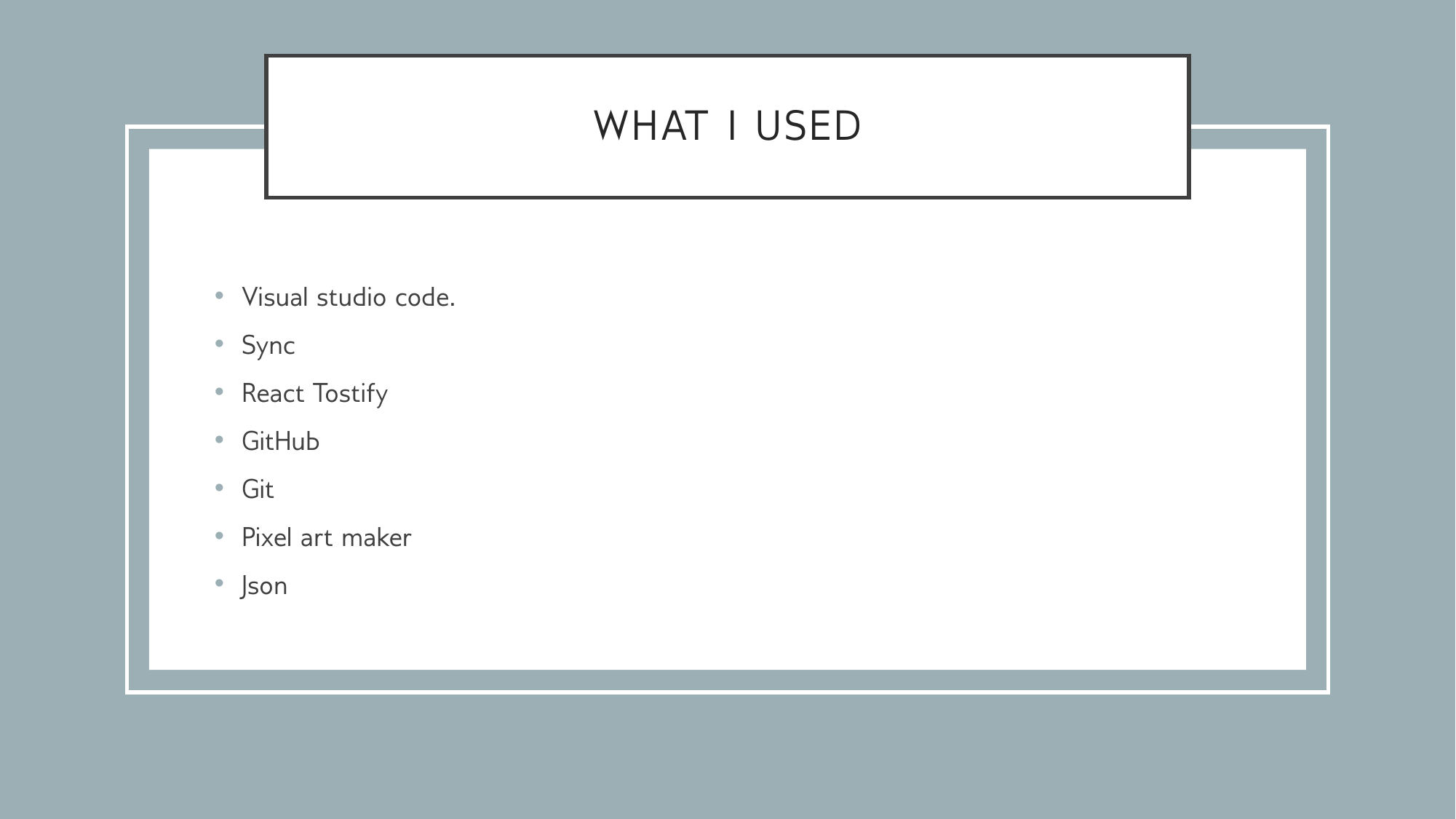

# What I used

Visual studio code.
Sync
React Tostify
GitHub
Git
Pixel art maker
Json